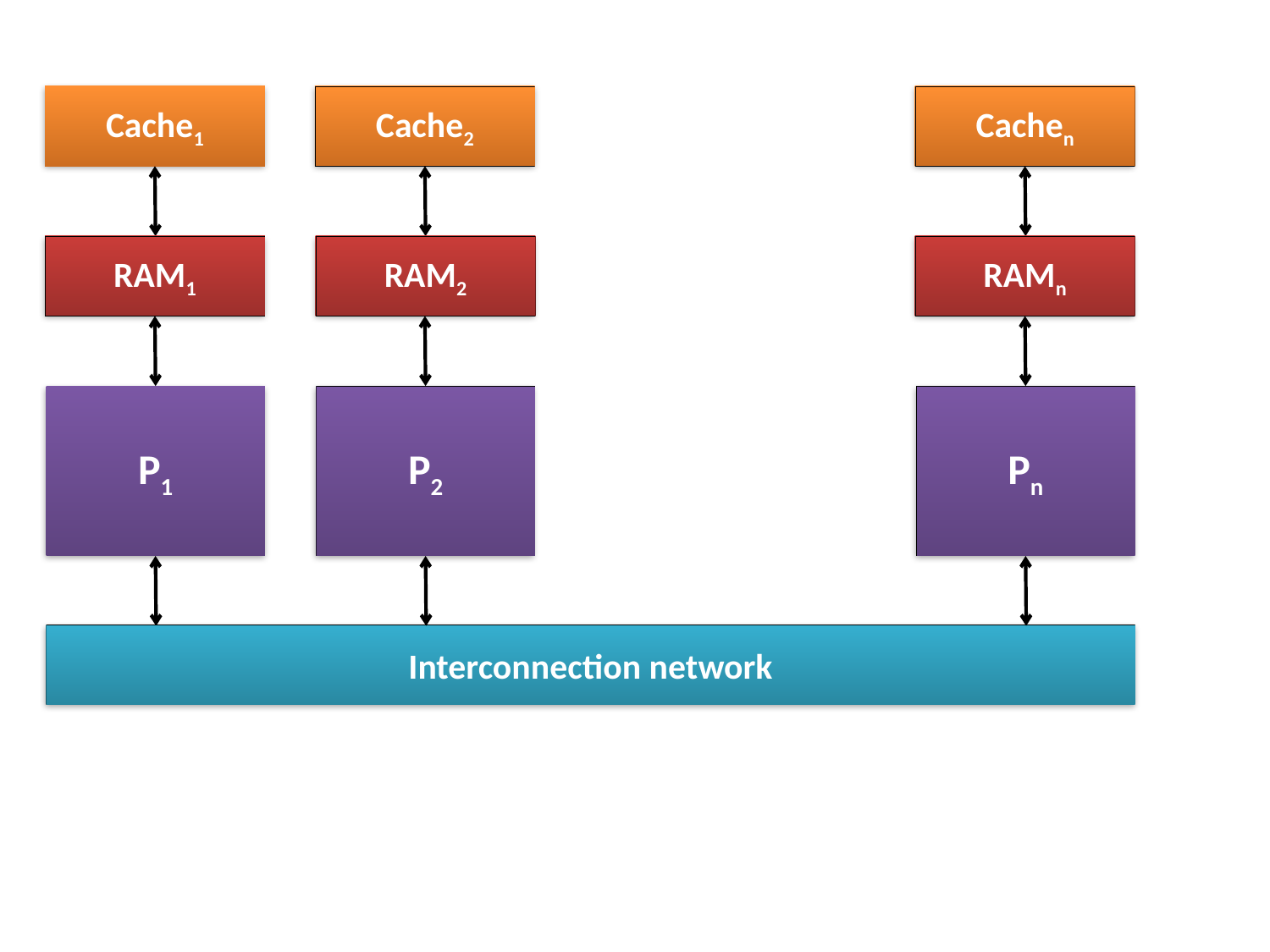

Cache1
Cache2
Cachen
RAM1
RAM2
RAMn
P1
P2
Pn
Interconnection network